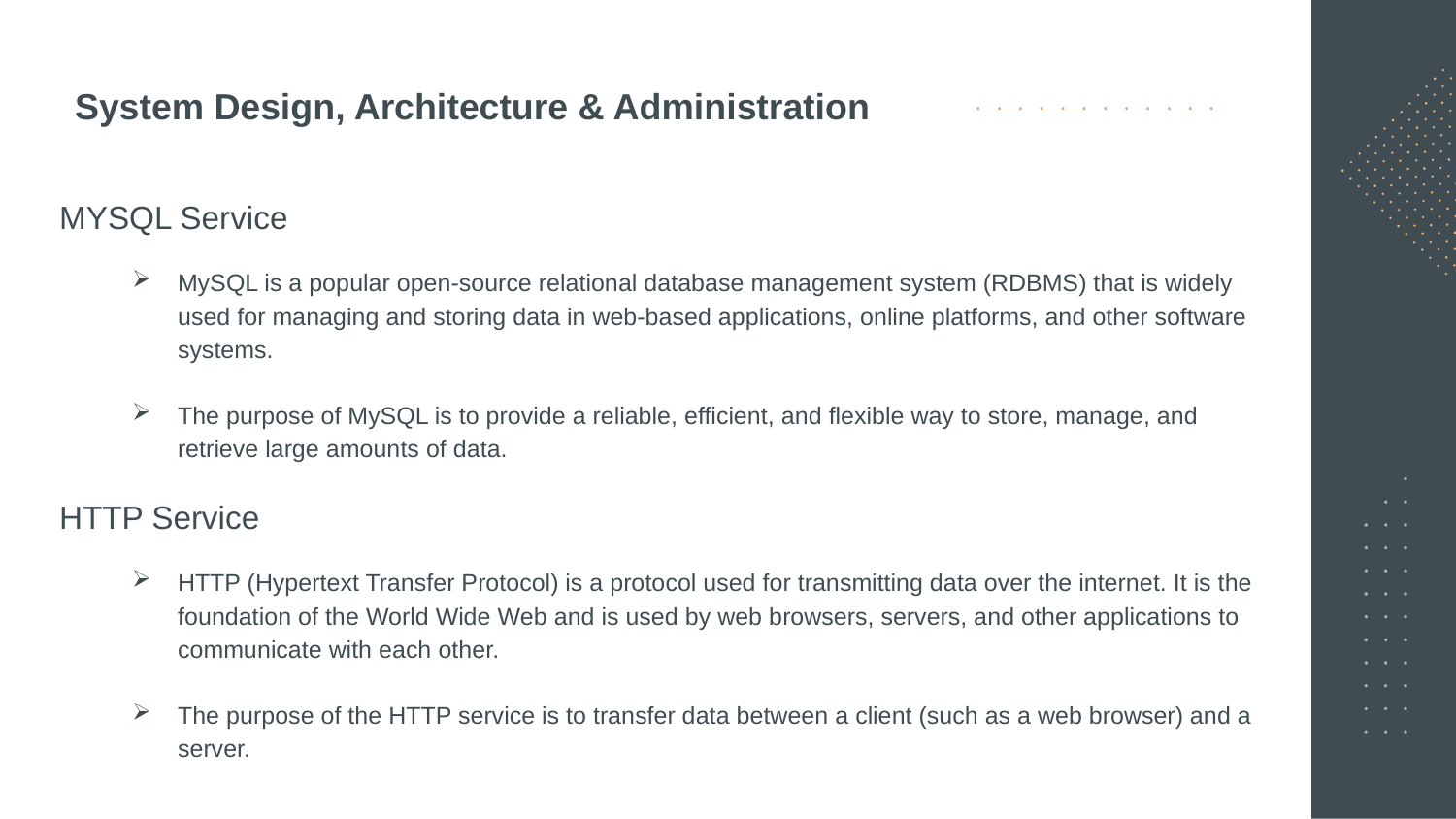

# System Design, Architecture & Administration

MYSQL Service

MySQL is a popular open-source relational database management system (RDBMS) that is widely used for managing and storing data in web-based applications, online platforms, and other software systems.
The purpose of MySQL is to provide a reliable, efficient, and flexible way to store, manage, and retrieve large amounts of data.
HTTP Service
HTTP (Hypertext Transfer Protocol) is a protocol used for transmitting data over the internet. It is the foundation of the World Wide Web and is used by web browsers, servers, and other applications to communicate with each other.
The purpose of the HTTP service is to transfer data between a client (such as a web browser) and a server.